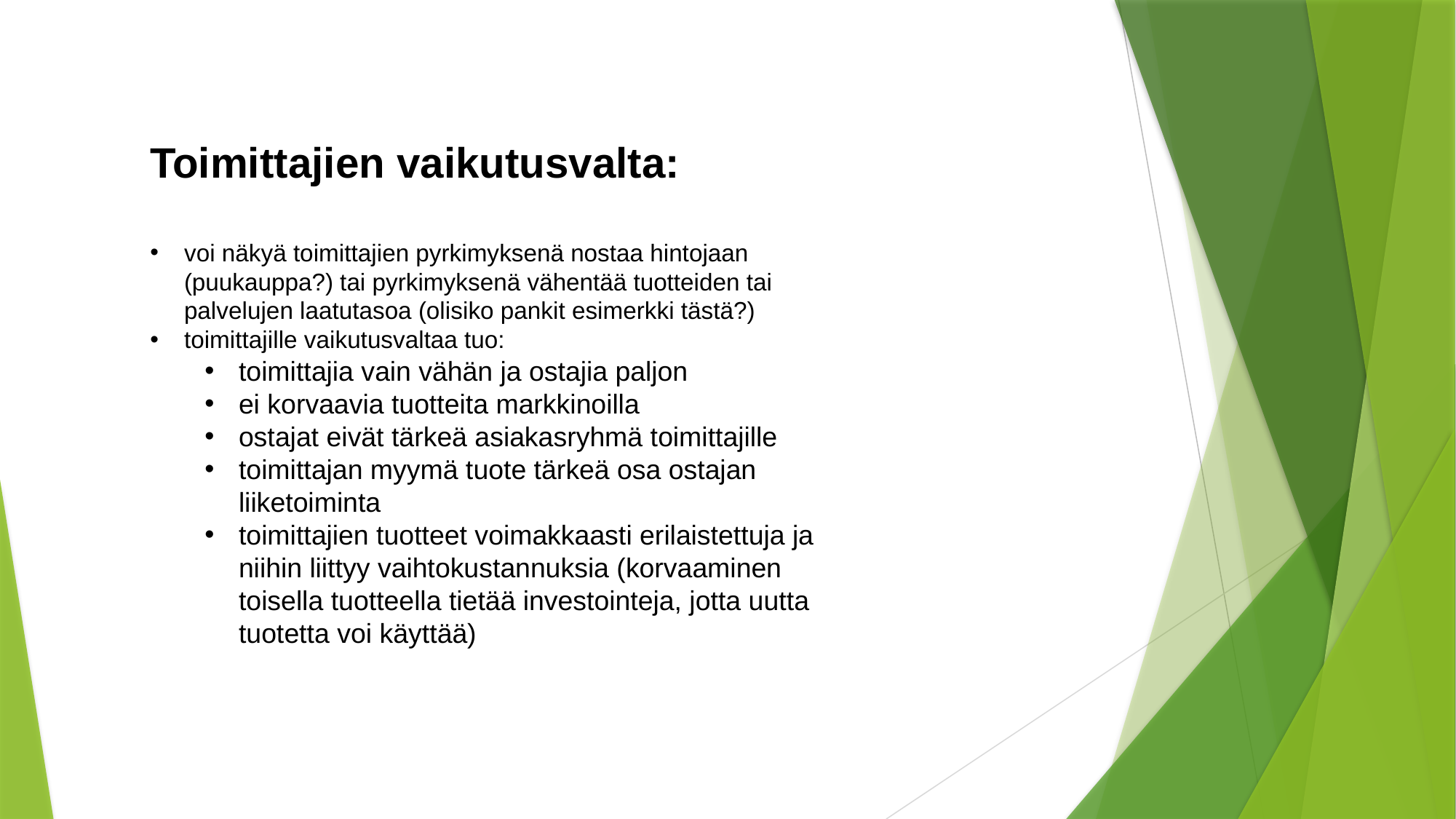

Toimittajien vaikutusvalta:

voi näkyä toimittajien pyrkimyksenä nostaa hintojaan (puukauppa?) tai pyrkimyksenä vähentää tuotteiden tai palvelujen laatutasoa (olisiko pankit esimerkki tästä?)
toimittajille vaikutusvaltaa tuo:
toimittajia vain vähän ja ostajia paljon
ei korvaavia tuotteita markkinoilla
ostajat eivät tärkeä asiakasryhmä toimittajille
toimittajan myymä tuote tärkeä osa ostajan liiketoiminta
toimittajien tuotteet voimakkaasti erilaistettuja ja niihin liittyy vaihtokustannuksia (korvaaminen toisella tuotteella tietää investointeja, jotta uutta tuotetta voi käyttää)